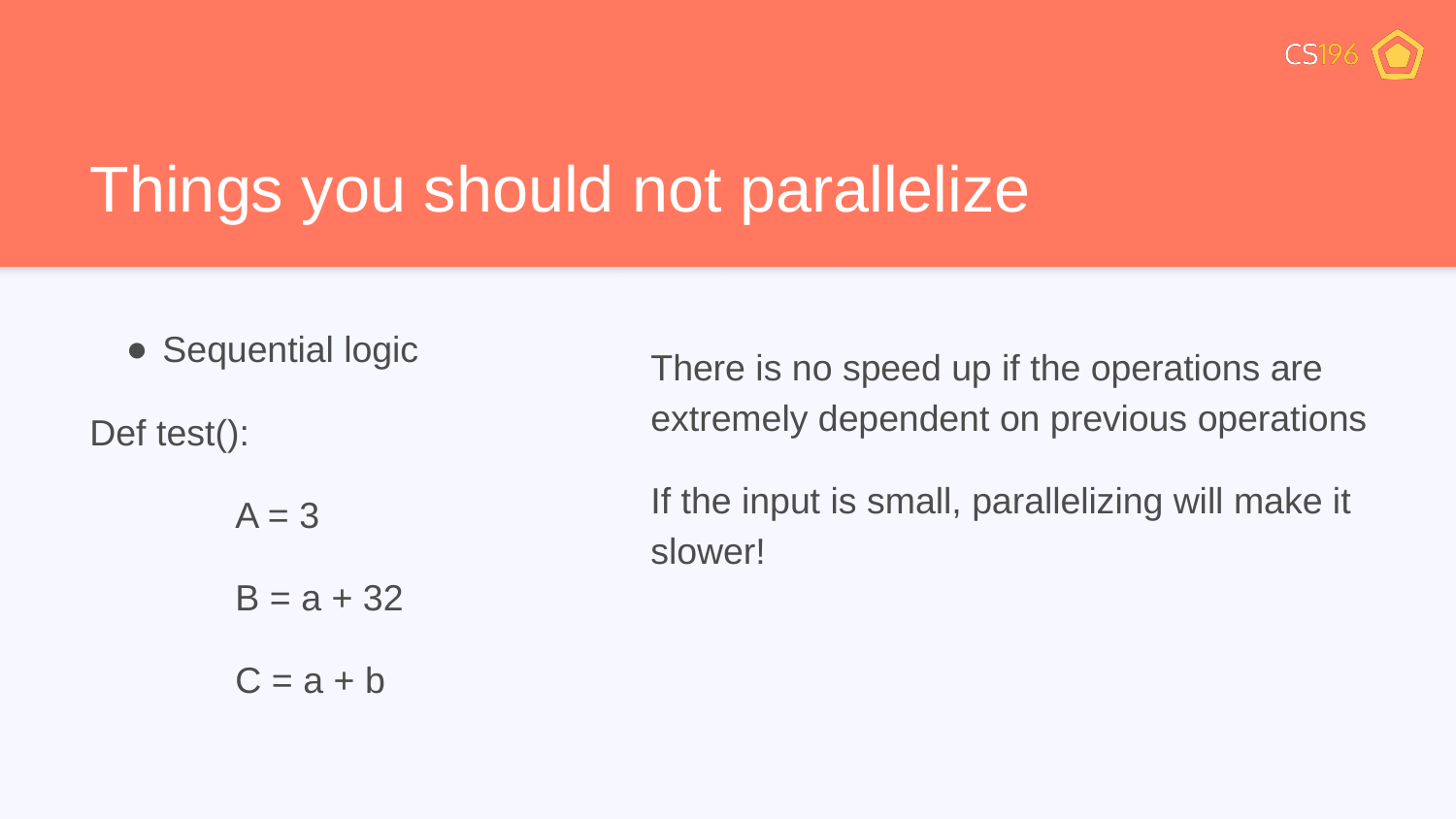

# Things you should not parallelize
Sequential logic
Def test():
	A = 3
	B = a + 32
	C = a + b
There is no speed up if the operations are extremely dependent on previous operations
If the input is small, parallelizing will make it slower!